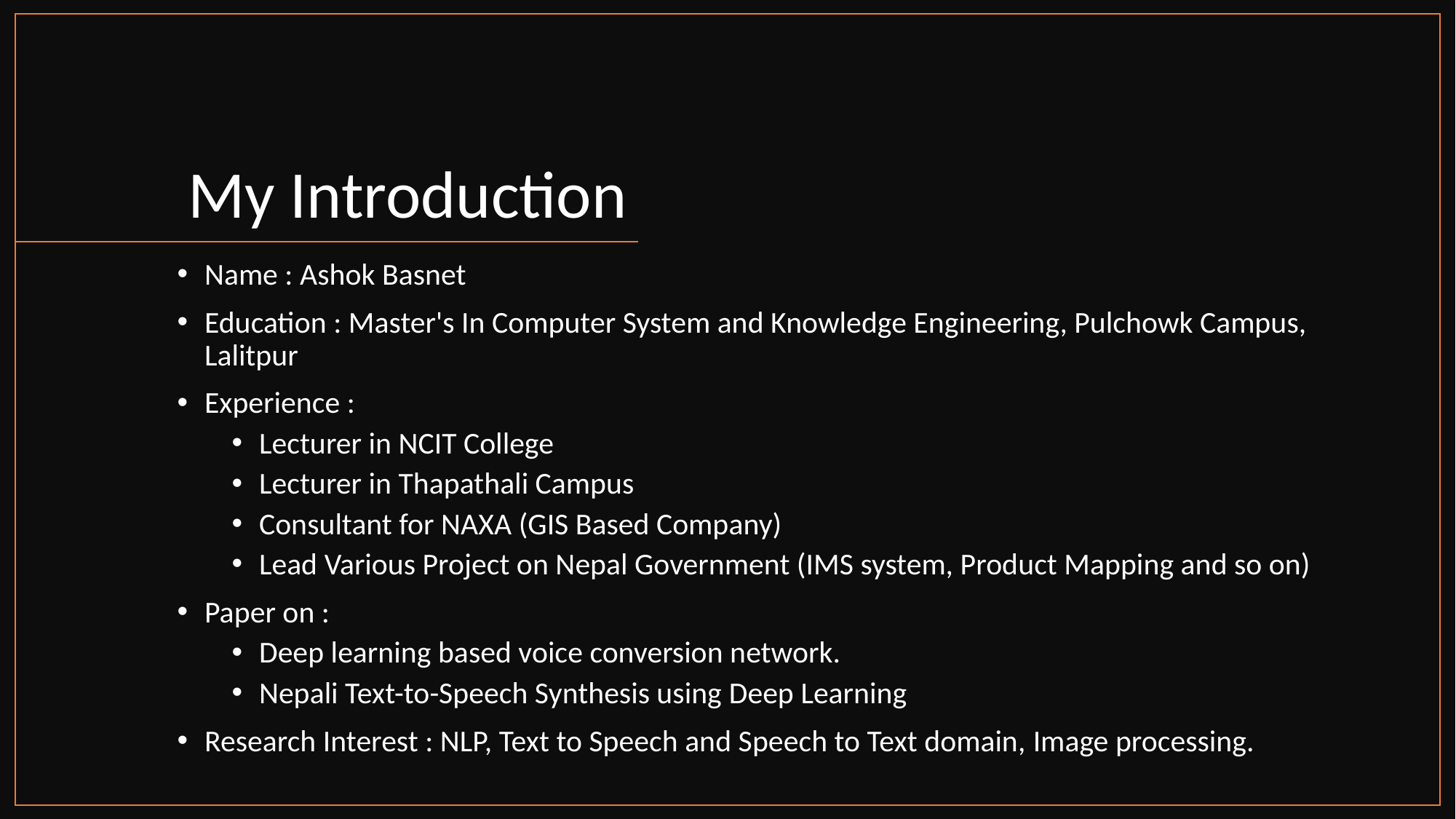

# My Introduction
Name : Ashok Basnet
Education : Master's In Computer System and Knowledge Engineering, Pulchowk Campus, Lalitpur
Experience :
Lecturer in NCIT College
Lecturer in Thapathali Campus
Consultant for NAXA (GIS Based Company)
Lead Various Project on Nepal Government (IMS system, Product Mapping and so on)
Paper on :
Deep learning based voice conversion network.
Nepali Text-to-Speech Synthesis using Deep Learning
Research Interest : NLP, Text to Speech and Speech to Text domain, Image processing.